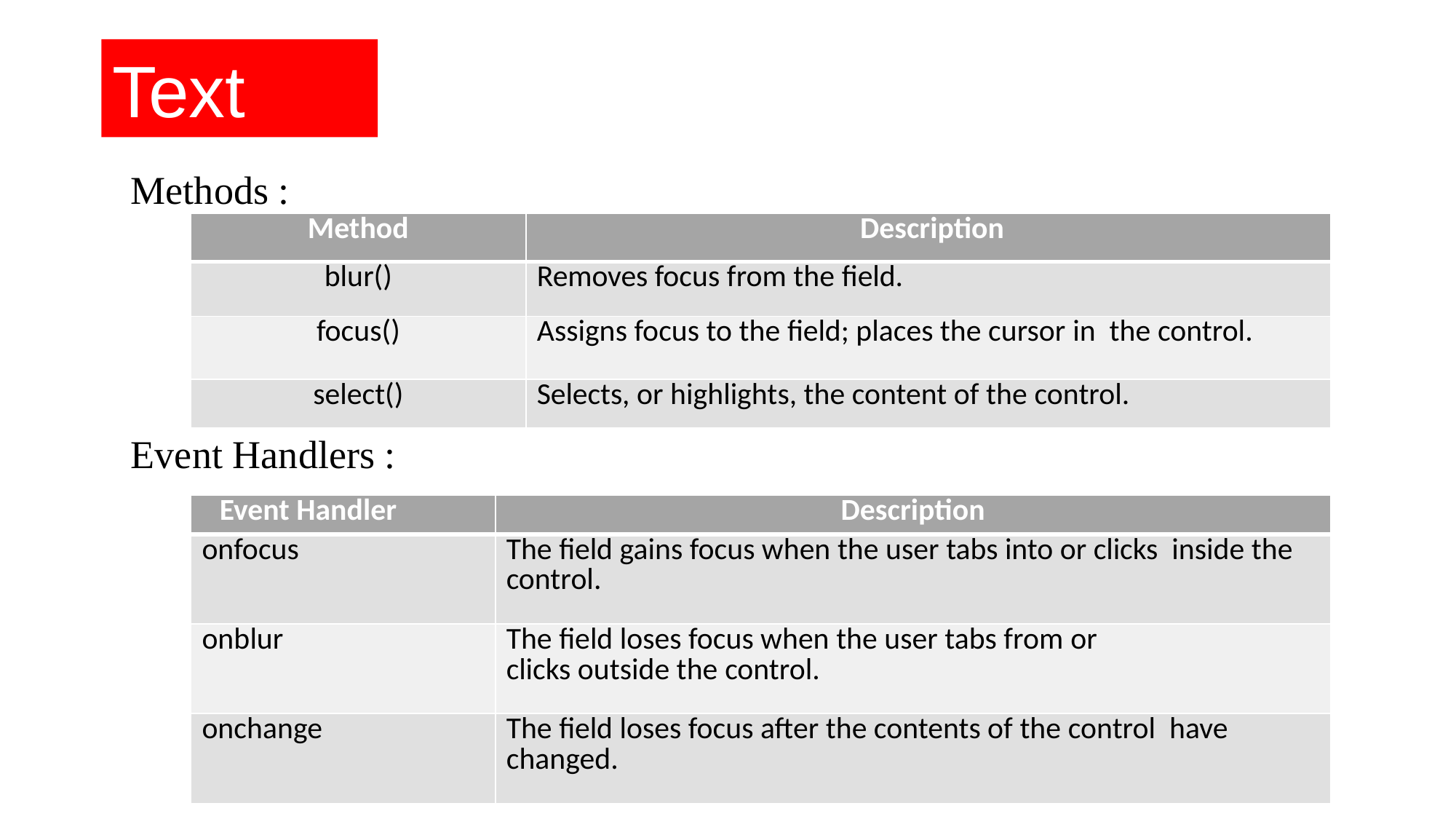

Text
Methods :
| Method | Description |
| --- | --- |
| blur() | Removes focus from the field. |
| focus() | Assigns focus to the field; places the cursor in the control. |
| select() | Selects, or highlights, the content of the control. |
Event Handlers :
| Event Handler | Description |
| --- | --- |
| onfocus | The field gains focus when the user tabs into or clicks inside the control. |
| onblur | The field loses focus when the user tabs from or clicks outside the control. |
| onchange | The field loses focus after the contents of the control have changed. |